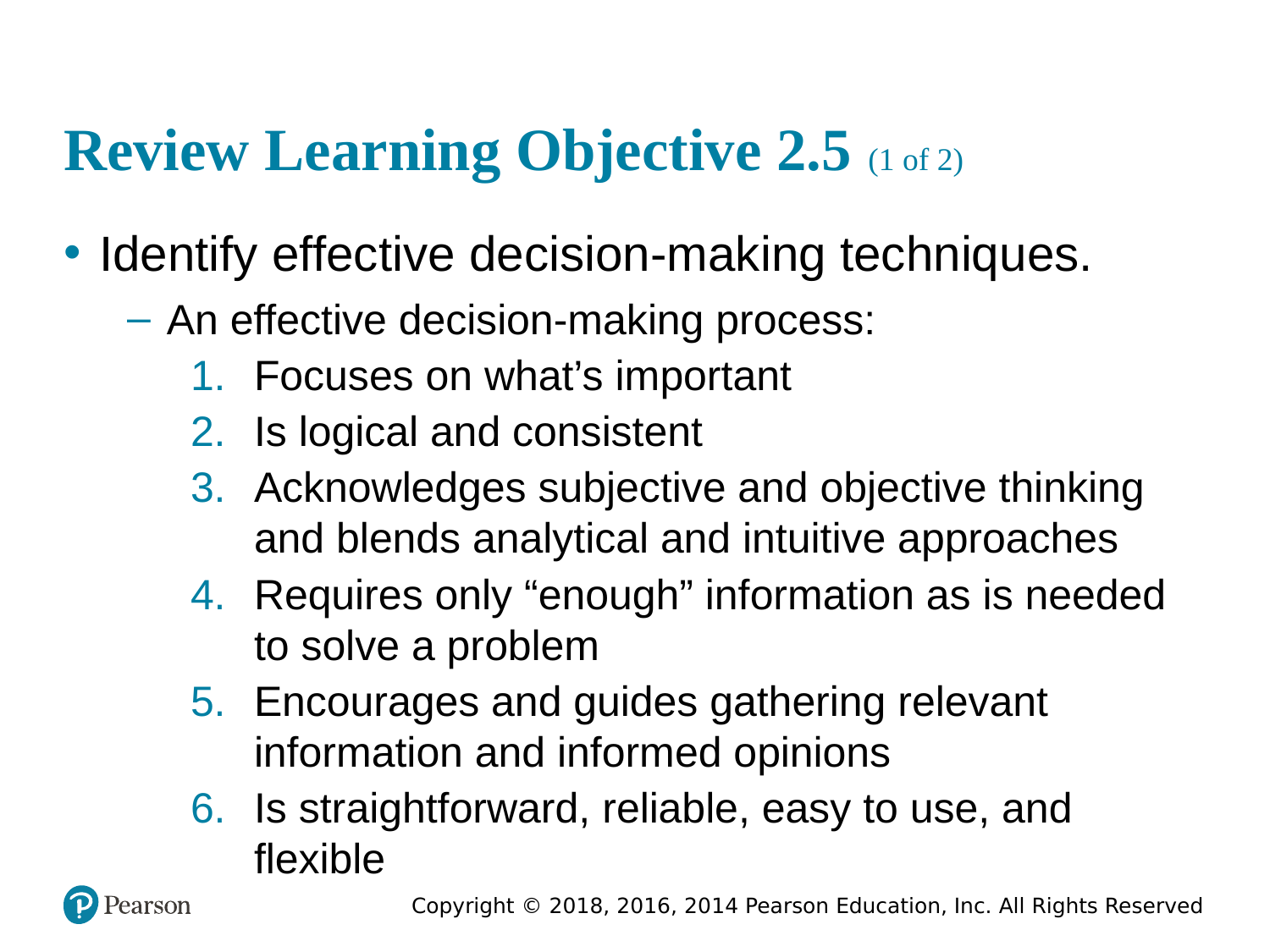

# Review Learning Objective 2.5 (1 of 2)
Identify effective decision-making techniques.
An effective decision-making process:
Focuses on what’s important
Is logical and consistent
Acknowledges subjective and objective thinking and blends analytical and intuitive approaches
Requires only “enough” information as is needed to solve a problem
Encourages and guides gathering relevant information and informed opinions
Is straightforward, reliable, easy to use, and flexible